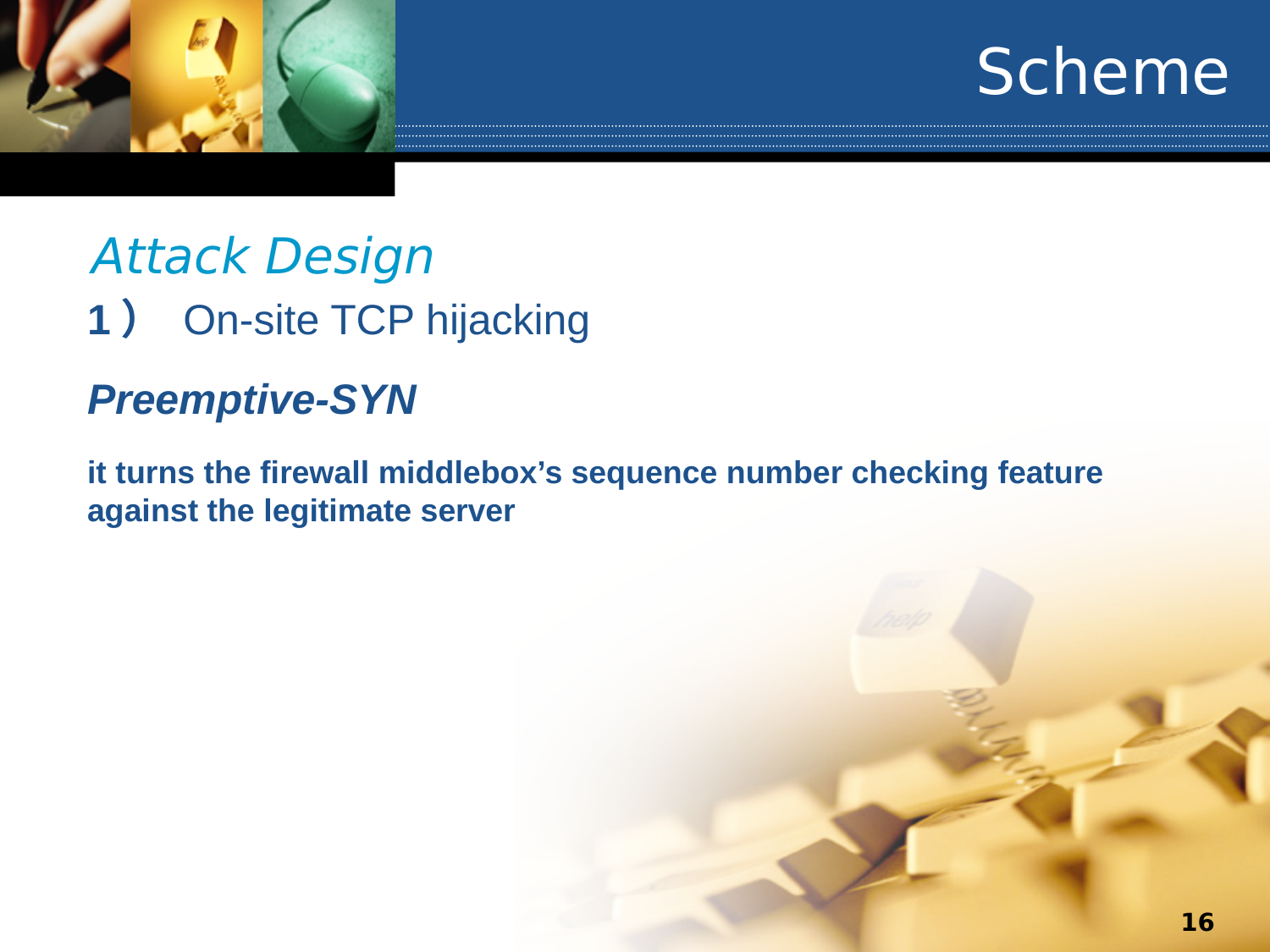

# Scheme
Attack Design
1） On-site TCP hijacking
Preemptive-SYN

it turns the firewall middlebox’s sequence number checking feature against the legitimate server
16